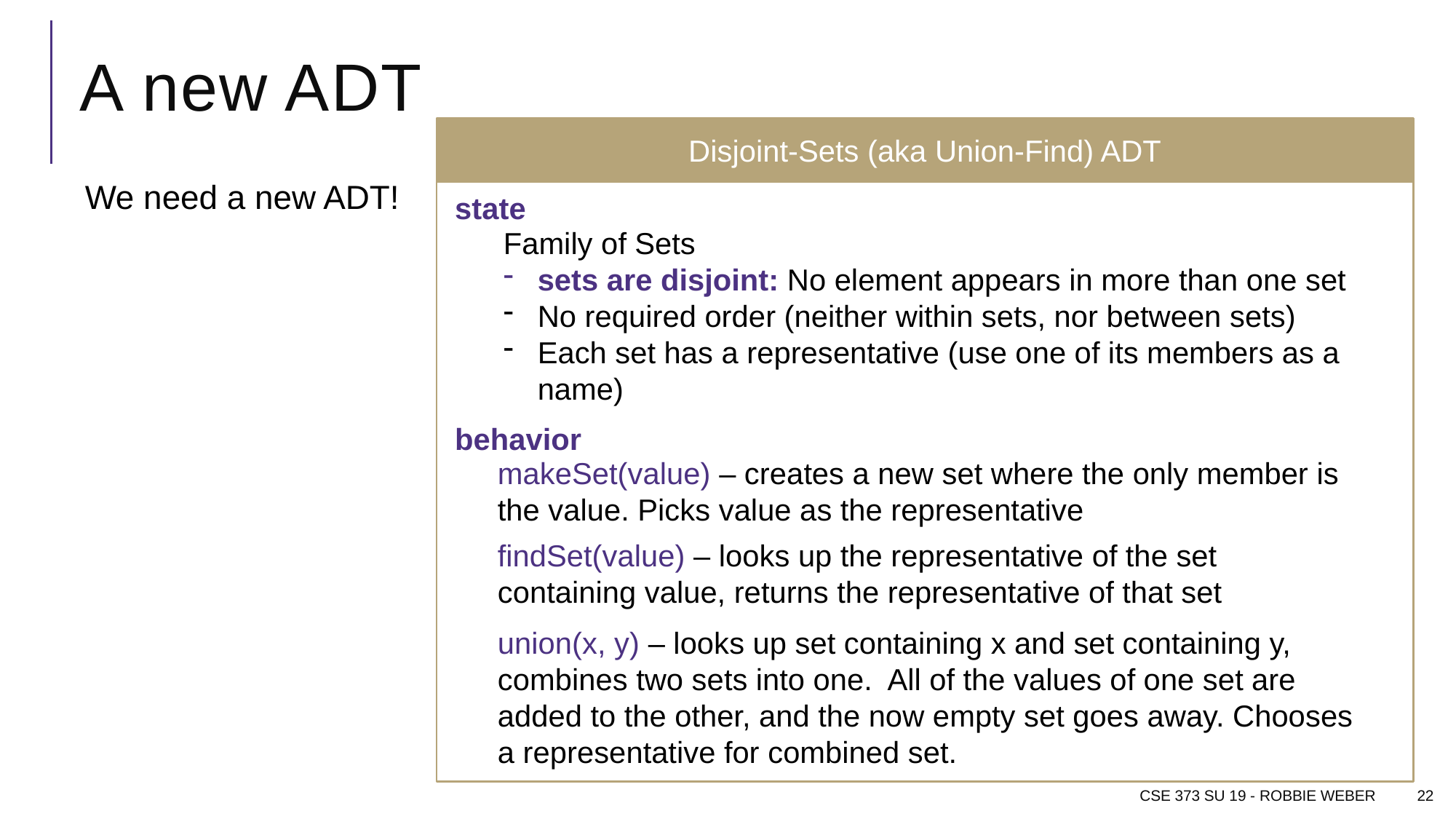

# A new ADT
Disjoint-Sets (aka Union-Find) ADT

state
Family of Sets
sets are disjoint: No element appears in more than one set
No required order (neither within sets, nor between sets)
Each set has a representative (use one of its members as a name)
behavior
makeSet(value) – creates a new set where the only member is the value. Picks value as the representative
findSet(value) – looks up the representative of the set containing value, returns the representative of that set
union(x, y) – looks up set containing x and set containing y, combines two sets into one.  All of the values of one set are added to the other, and the now empty set goes away. Chooses a representative for combined set.
We need a new ADT!
CSE 373 Su 19 - Robbie Weber
22